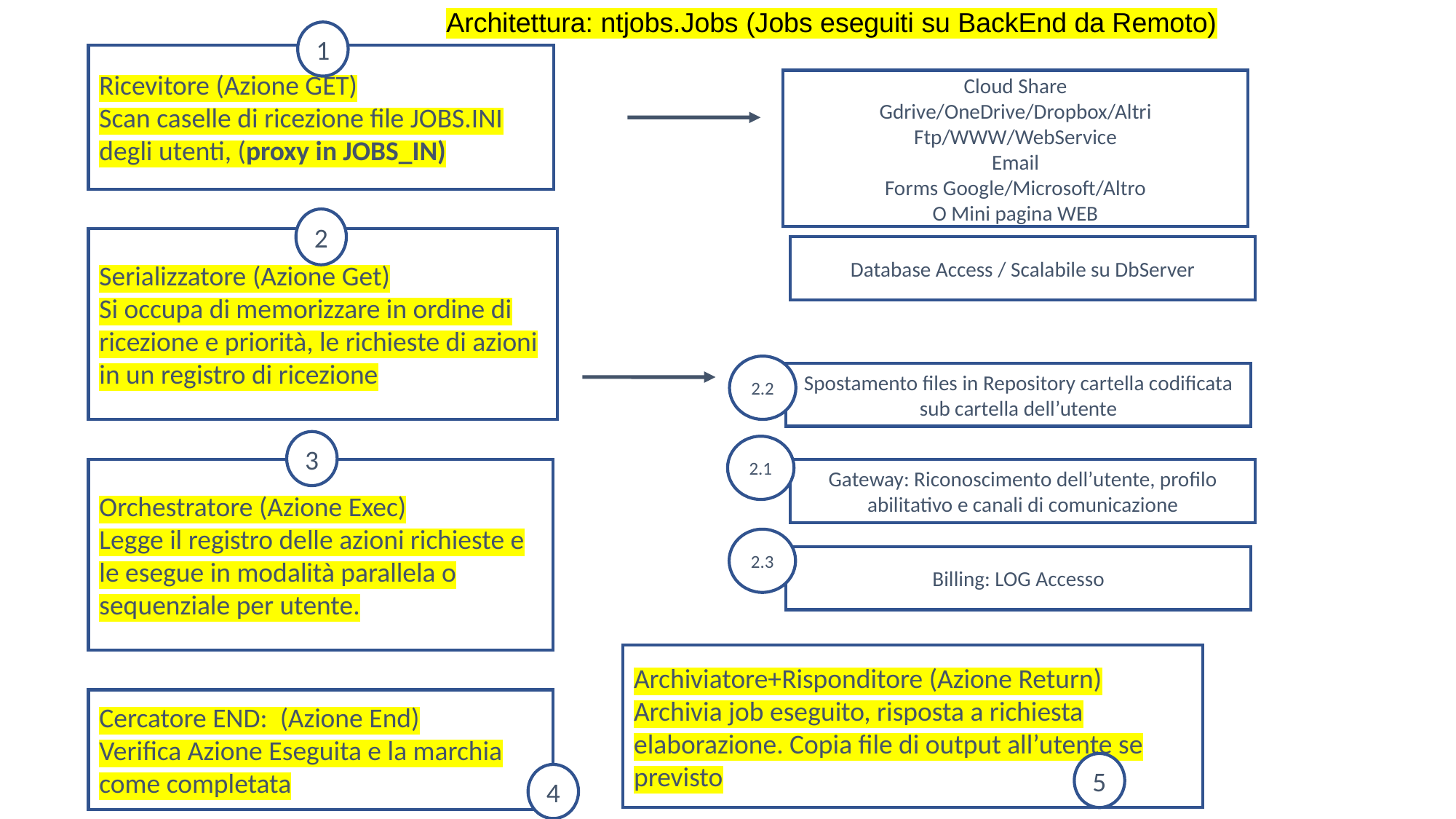

Architettura: ntjobs.Jobs (Jobs eseguiti su BackEnd da Remoto)
1
Ricevitore (Azione GET)
Scan caselle di ricezione file JOBS.INI degli utenti, (proxy in JOBS_IN)
Cloud Share
Gdrive/OneDrive/Dropbox/Altri
Ftp/WWW/WebService
Email
Forms Google/Microsoft/Altro
O Mini pagina WEB

2
Serializzatore (Azione Get)
Si occupa di memorizzare in ordine di ricezione e priorità, le richieste di azioni in un registro di ricezione
Database Access / Scalabile su DbServer
2.2
Spostamento files in Repository cartella codificata
sub cartella dell’utente

3
2.1
Orchestratore (Azione Exec)
Legge il registro delle azioni richieste e le esegue in modalità parallela o sequenziale per utente.
Gateway: Riconoscimento dell’utente, profilo abilitativo e canali di comunicazione
2.3
Billing: LOG Accesso
Archiviatore+Risponditore (Azione Return)
Archivia job eseguito, risposta a richiesta elaborazione. Copia file di output all’utente se previsto
Cercatore END:  (Azione End)
Verifica Azione Eseguita e la marchia come completata
5
4